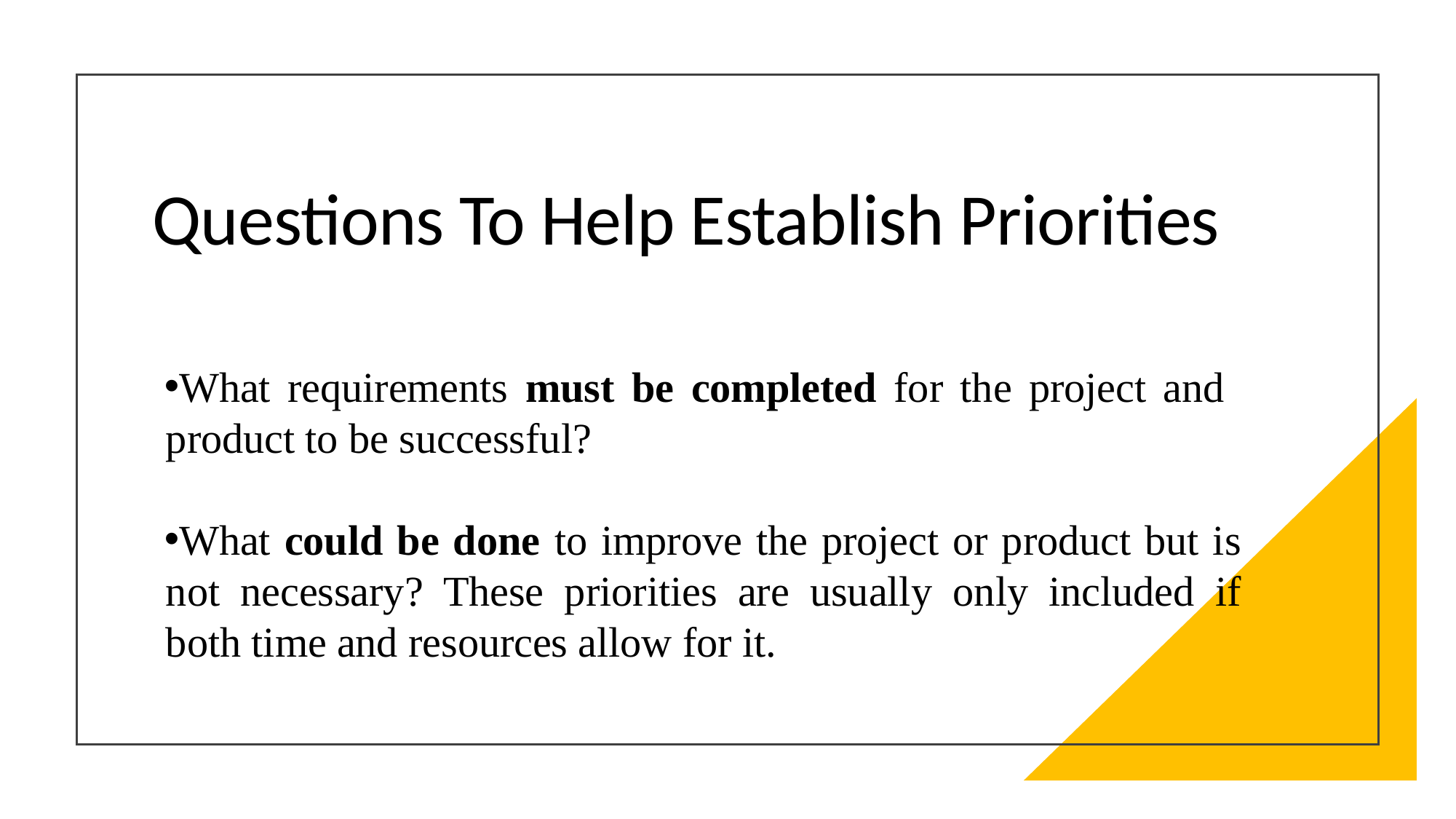

# Questions To Help Establish Priorities
What requirements must be completed for the project and  product to be successful?

What could be done to improve the project or product but is not necessary? These priorities are usually only included if both time and resources allow for it.